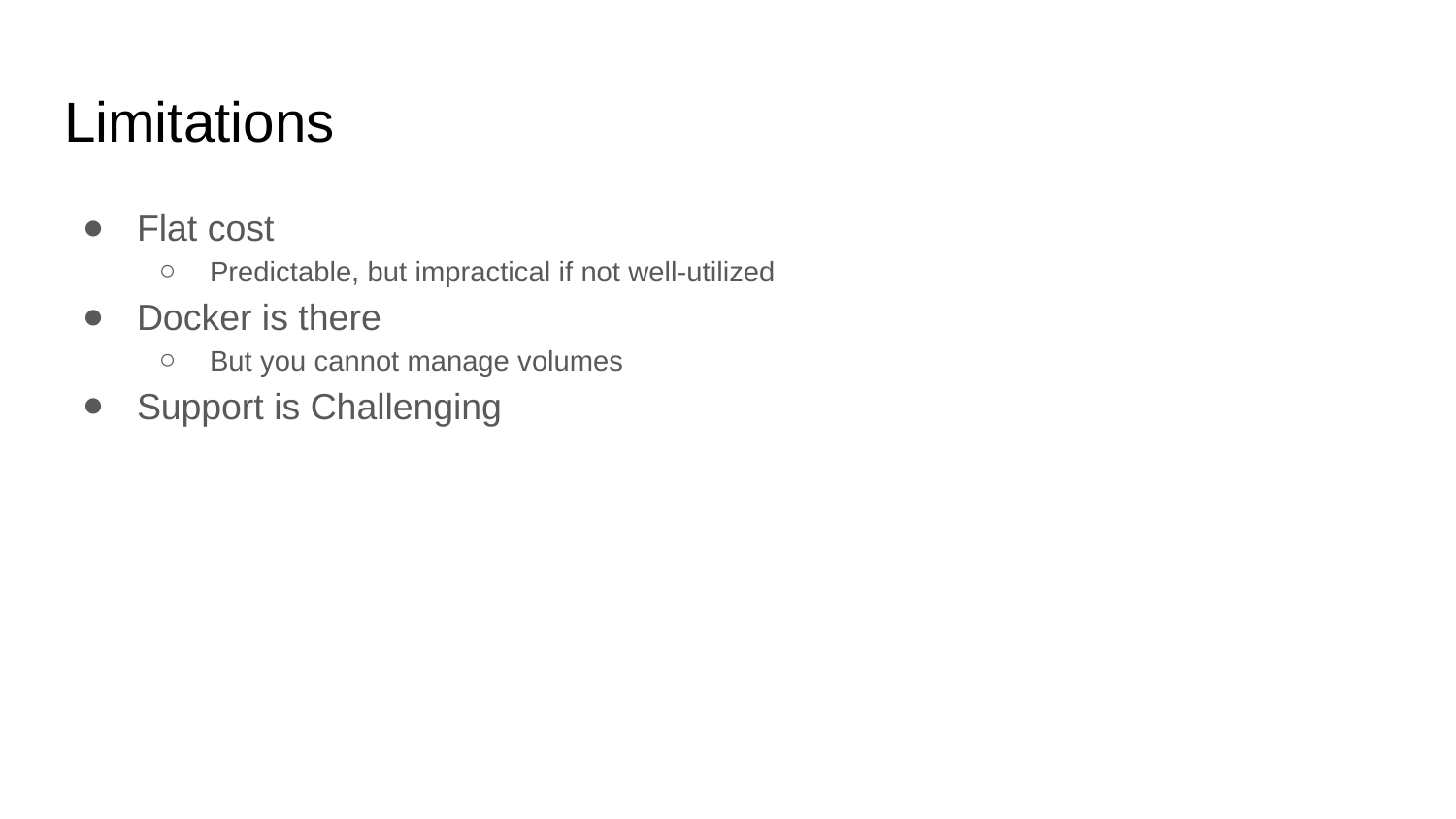

# Limitations
Flat cost
Predictable, but impractical if not well-utilized
Docker is there
But you cannot manage volumes
Support is Challenging